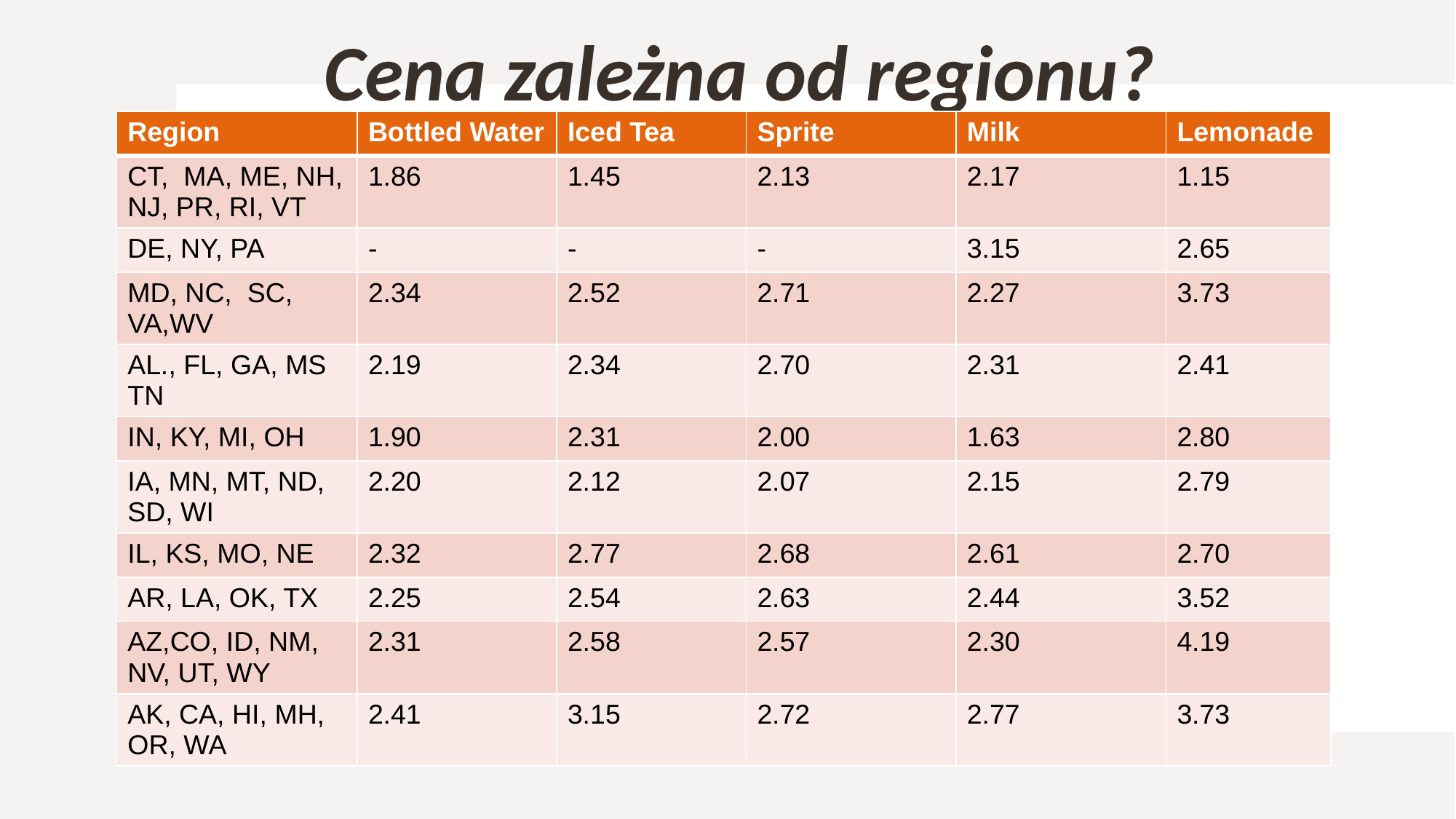

# Cena zależna od regionu?
| Region | Bottled Water | Iced Tea | Sprite | Milk | Lemonade |
| --- | --- | --- | --- | --- | --- |
| CT,  MA, ME, NH, NJ, PR, RI, VT | 1.86 | 1.45 | 2.13 | 2.17 | 1.15 |
| DE, NY, PA | - | - | - | 3.15 | 2.65 |
| MD, NC,  SC, VA,WV | 2.34 | 2.52 | 2.71 | 2.27 | 3.73 |
| AL., FL, GA, MS TN | 2.19 | 2.34 | 2.70 | 2.31 | 2.41 |
| IN, KY, MI, OH | 1.90 | 2.31 | 2.00 | 1.63 | 2.80 |
| IA, MN, MT, ND, SD, WI | 2.20 | 2.12 | 2.07 | 2.15 | 2.79 |
| IL, KS, MO, NE | 2.32 | 2.77 | 2.68 | 2.61 | 2.70 |
| AR, LA, OK, TX | 2.25 | 2.54 | 2.63 | 2.44 | 3.52 |
| AZ,CO, ID, NM, NV, UT, WY | 2.31 | 2.58 | 2.57 | 2.30 | 4.19 |
| AK, CA, HI, MH, OR, WA | 2.41 | 3.15 | 2.72 | 2.77 | 3.73 |